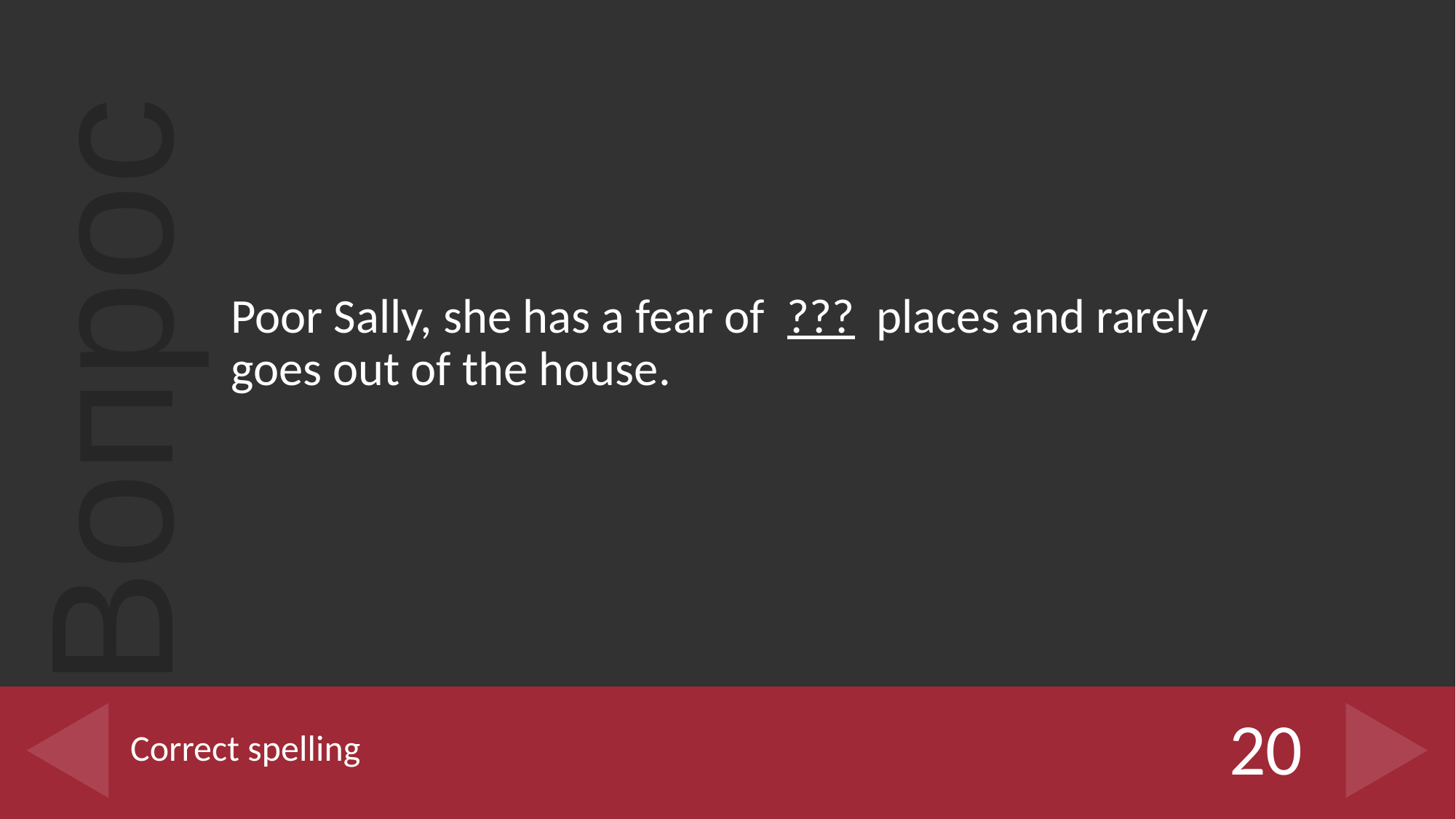

Poor Sally, she has a fear of  ???  places and rarely goes out of the house.
# Correct spelling
20